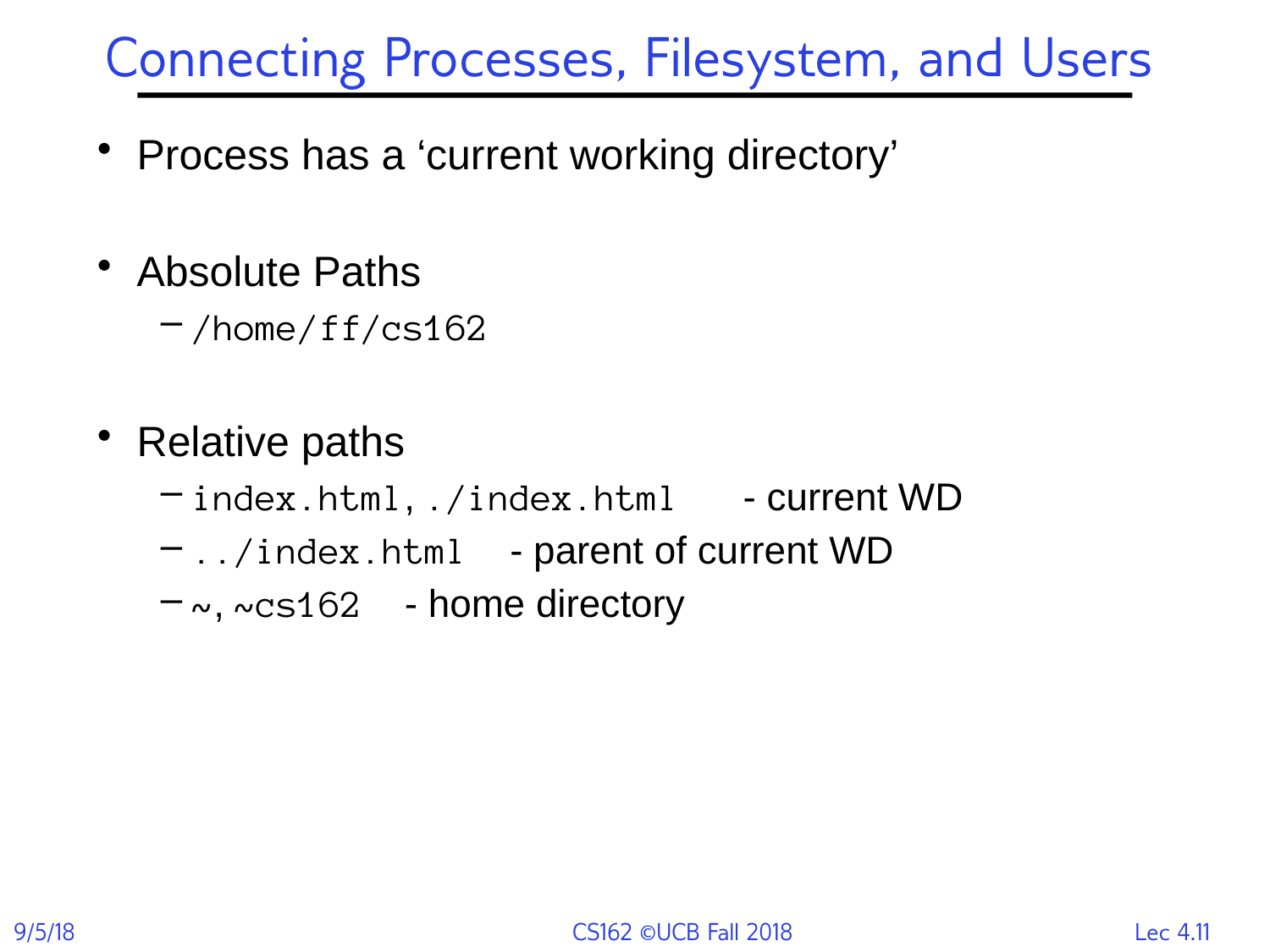

# Connecting Processes, Filesystem, and Users
Process has a ‘current working directory’

Absolute Paths
/home/ff/cs162

Relative paths
index.html, ./index.html   - current WD
../index.html  - parent of current WD
~, ~cs162  - home directory